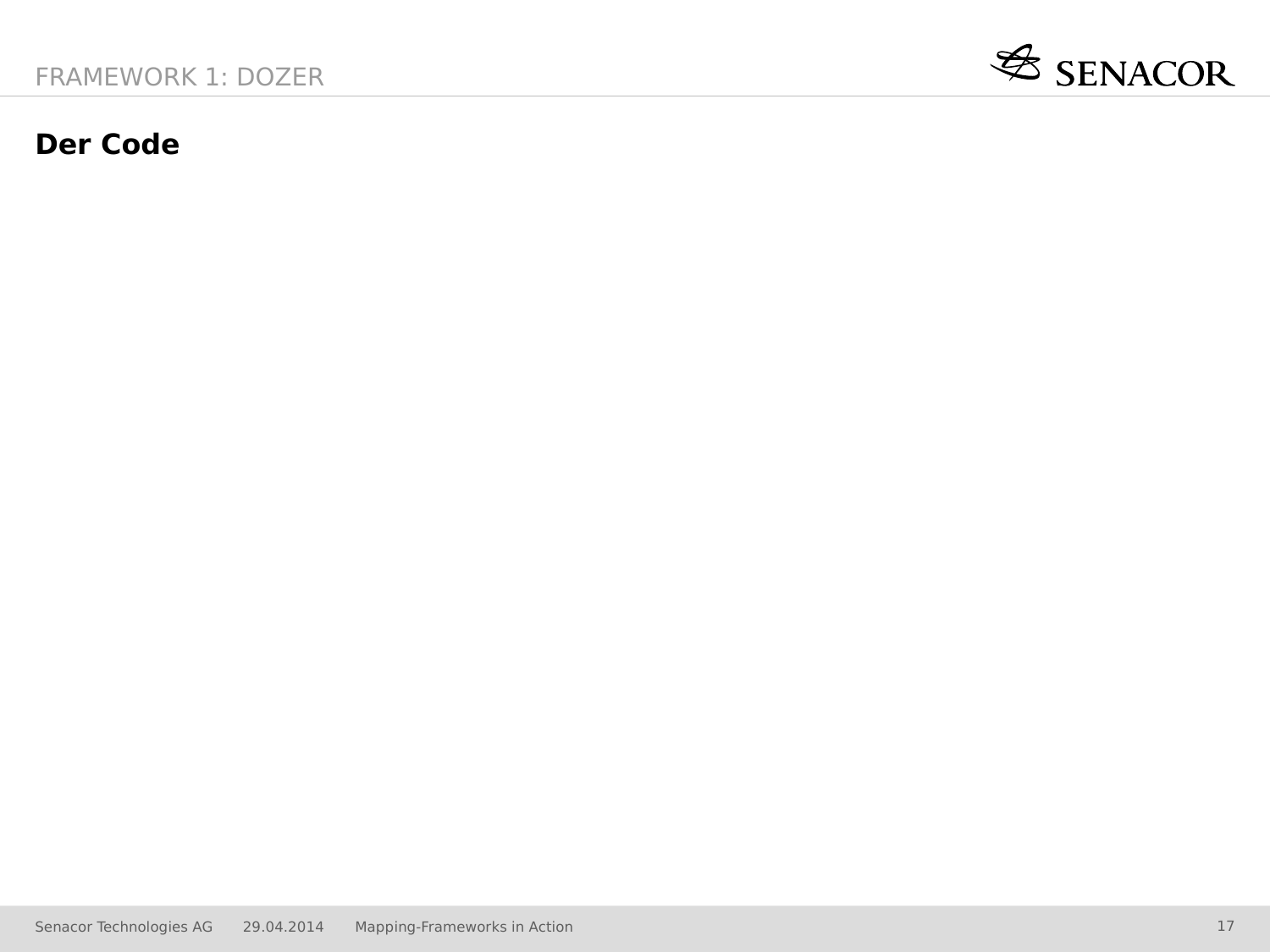

Framework 1: Dozer
# Der Code

29.04.2014
Mapping-Frameworks in Action
17